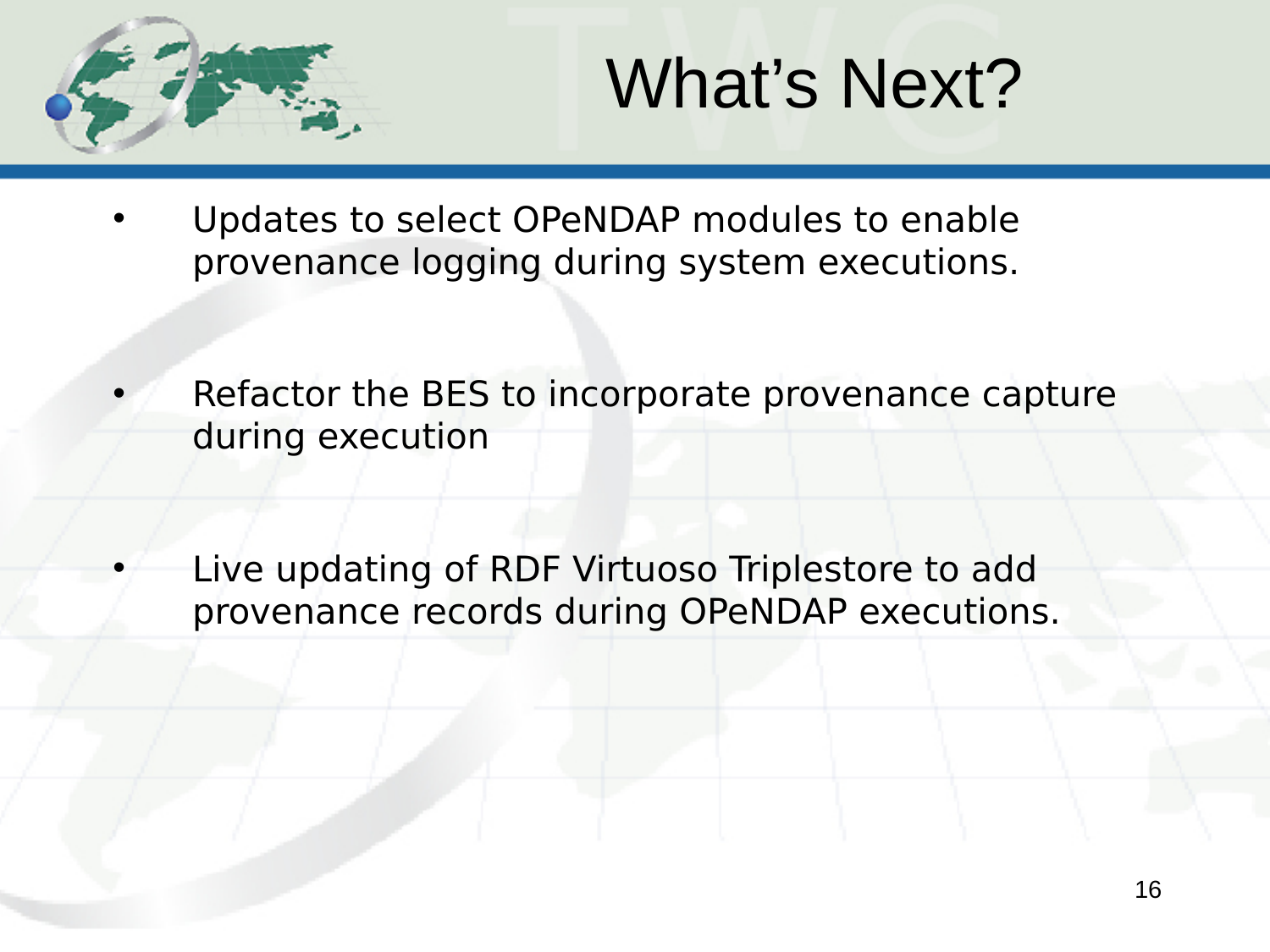

# What’s Next?
Updates to select OPeNDAP modules to enable provenance logging during system executions.

Refactor the BES to incorporate provenance capture during execution

Live updating of RDF Virtuoso Triplestore to add provenance records during OPeNDAP executions.
16